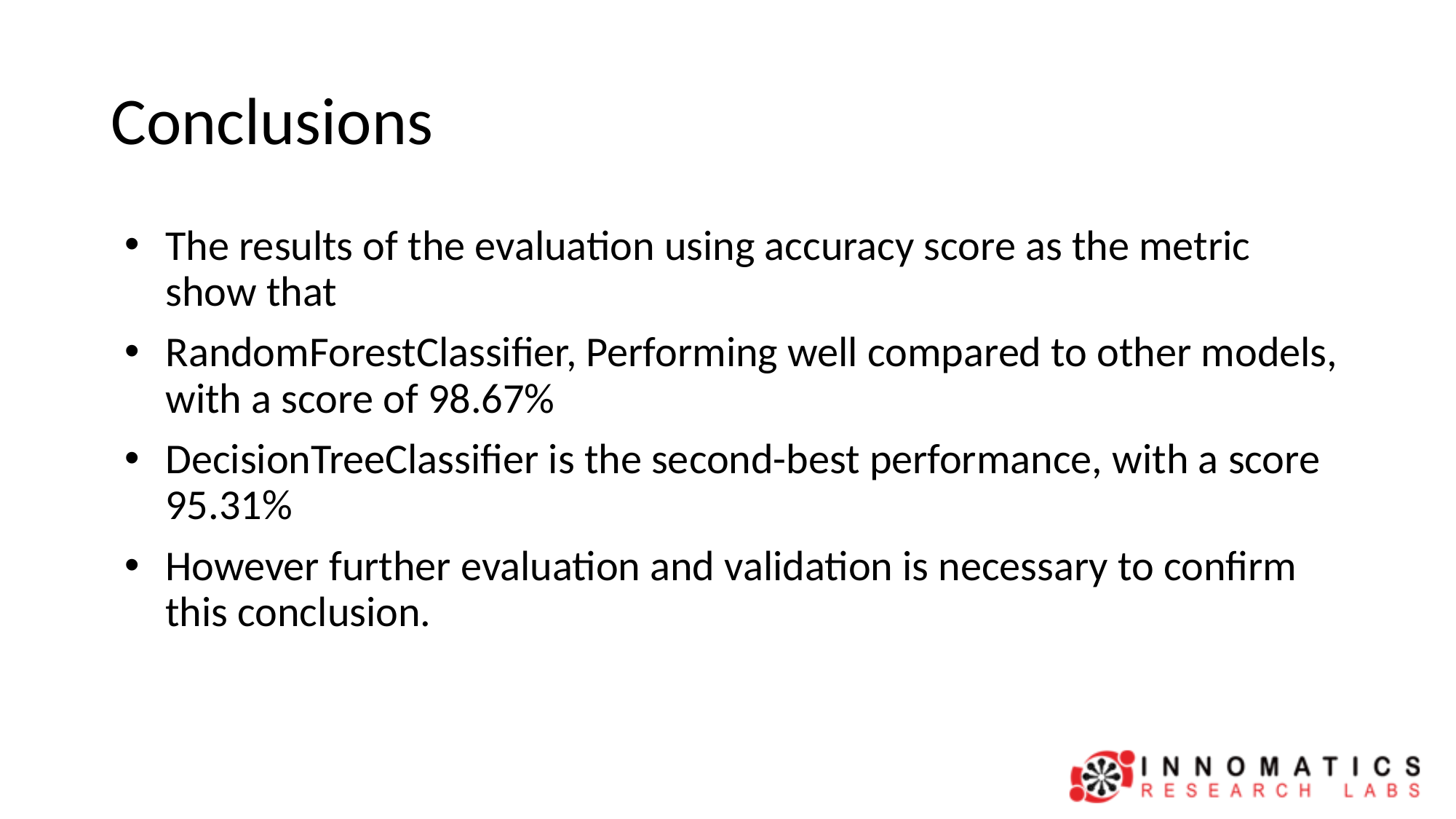

# Conclusions
The results of the evaluation using accuracy score as the metric show that
RandomForestClassifier, Performing well compared to other models, with a score of 98.67%
DecisionTreeClassifier is the second-best performance, with a score 95.31%
However further evaluation and validation is necessary to confirm this conclusion.